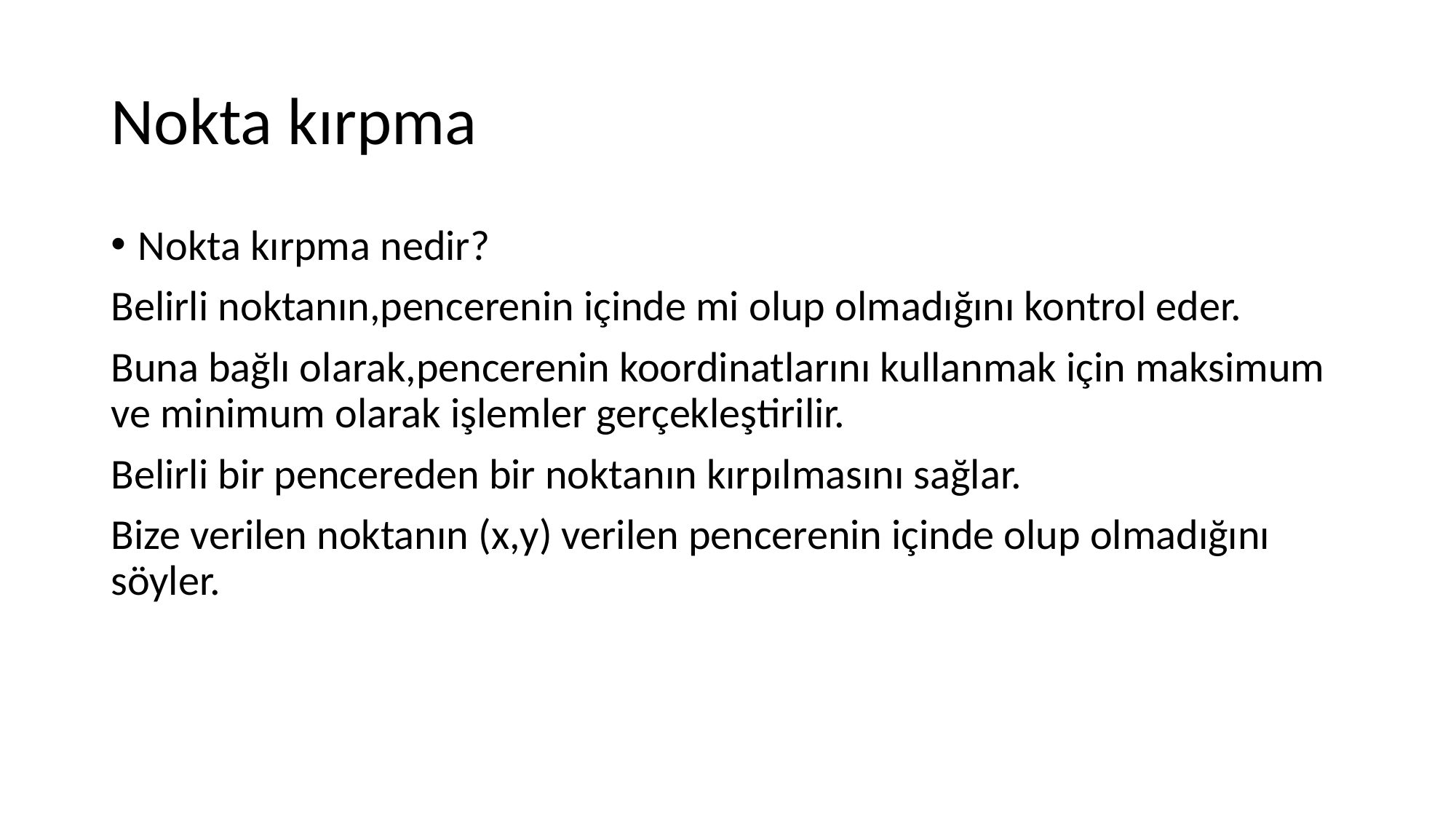

# Nokta kırpma
Nokta kırpma nedir?
Belirli noktanın,pencerenin içinde mi olup olmadığını kontrol eder.
Buna bağlı olarak,pencerenin koordinatlarını kullanmak için maksimum ve minimum olarak işlemler gerçekleştirilir.
Belirli bir pencereden bir noktanın kırpılmasını sağlar.
Bize verilen noktanın (x,y) verilen pencerenin içinde olup olmadığını söyler.